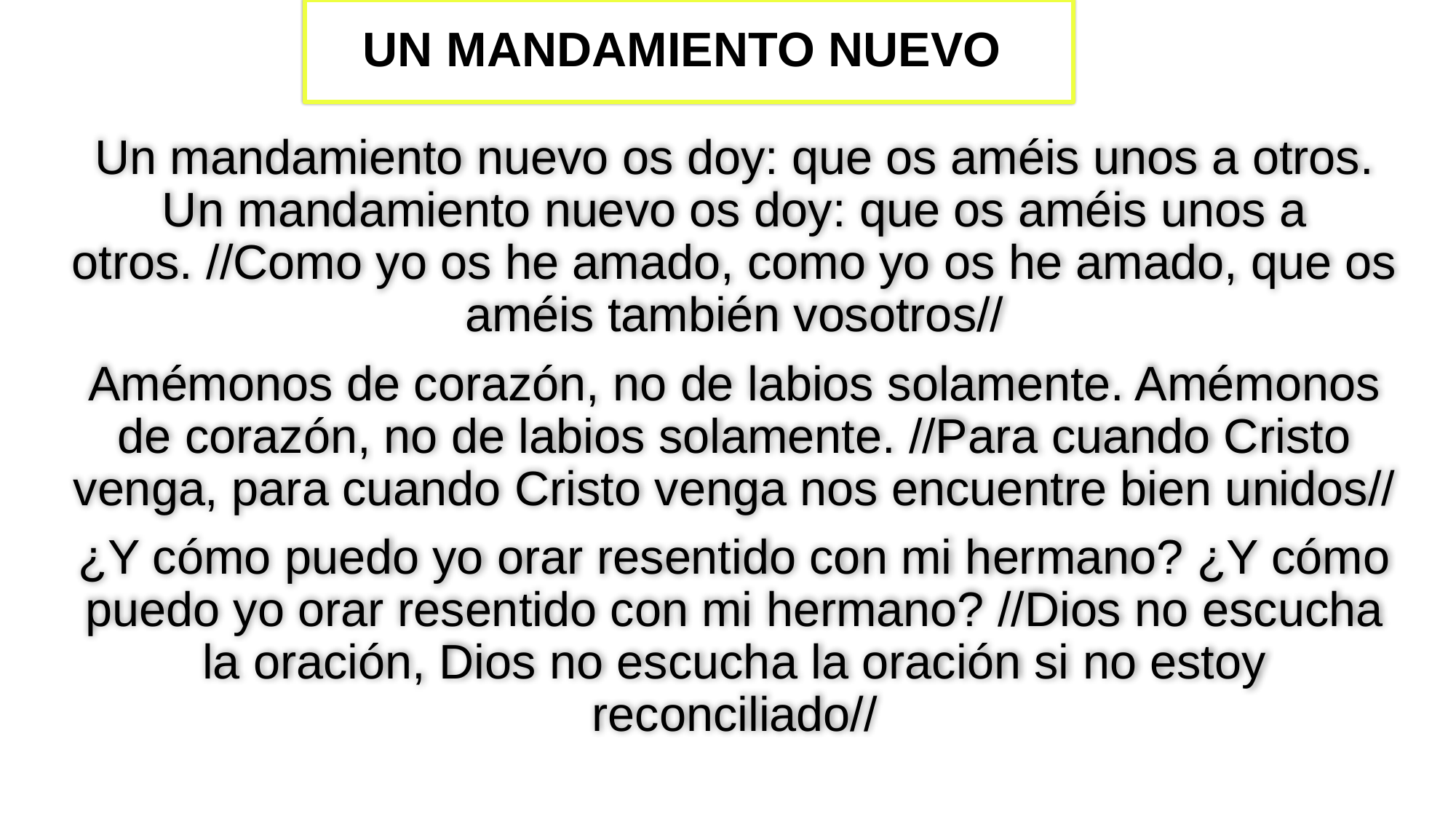

# UN MANDAMIENTO NUEVO
Un mandamiento nuevo os doy: que os améis unos a otros. Un mandamiento nuevo os doy: que os améis unos a otros. //Como yo os he amado, como yo os he amado, que os améis también vosotros//
Amémonos de corazón, no de labios solamente. Amémonos de corazón, no de labios solamente. //Para cuando Cristo venga, para cuando Cristo venga nos encuentre bien unidos//
¿Y cómo puedo yo orar resentido con mi hermano? ¿Y cómo puedo yo orar resentido con mi hermano? //Dios no escucha la oración, Dios no escucha la oración si no estoy reconciliado//